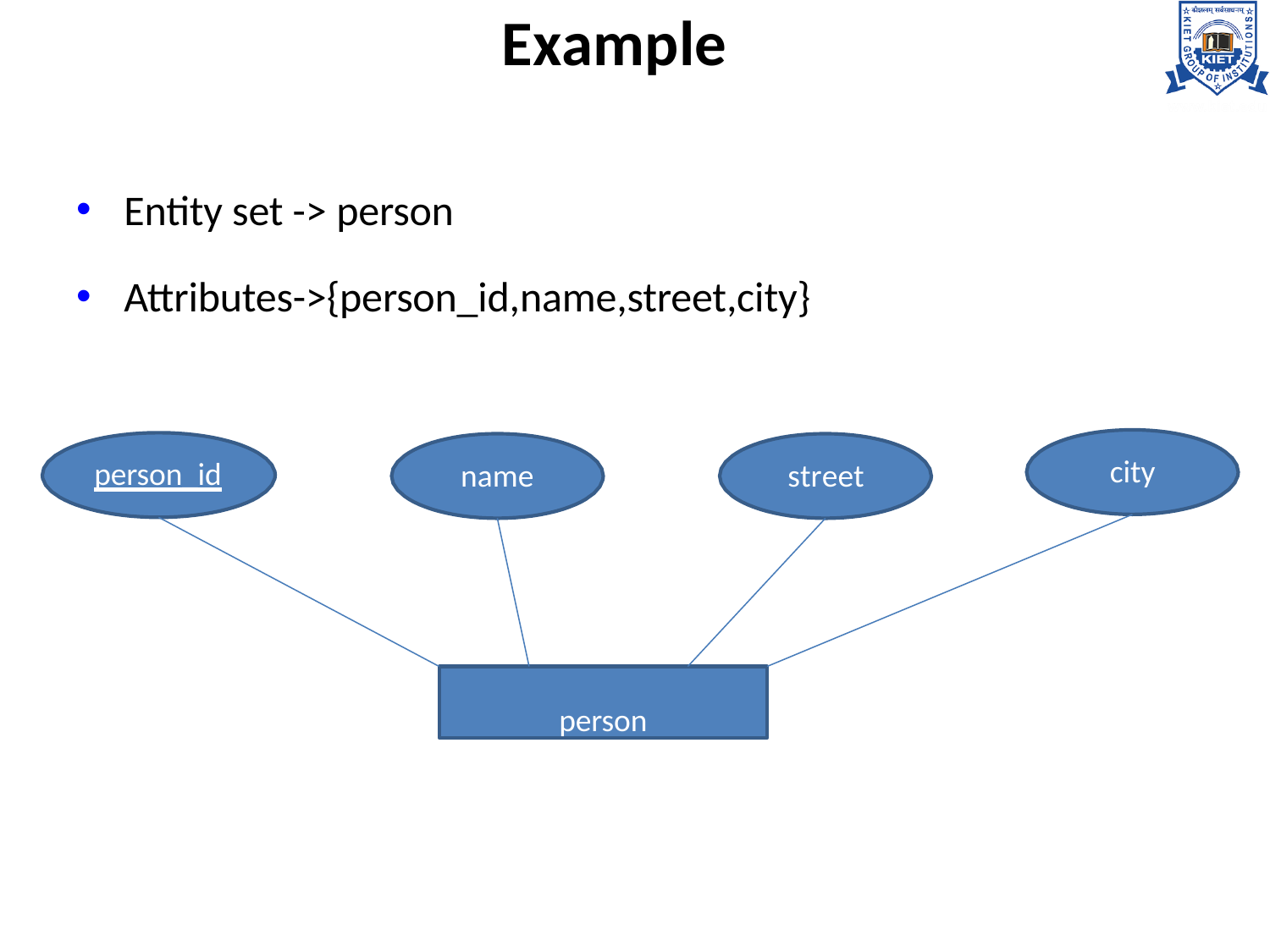

# Example

Entity set -> person
Attributes->{person_id,name,street,city}

city
person_id
name
street

person